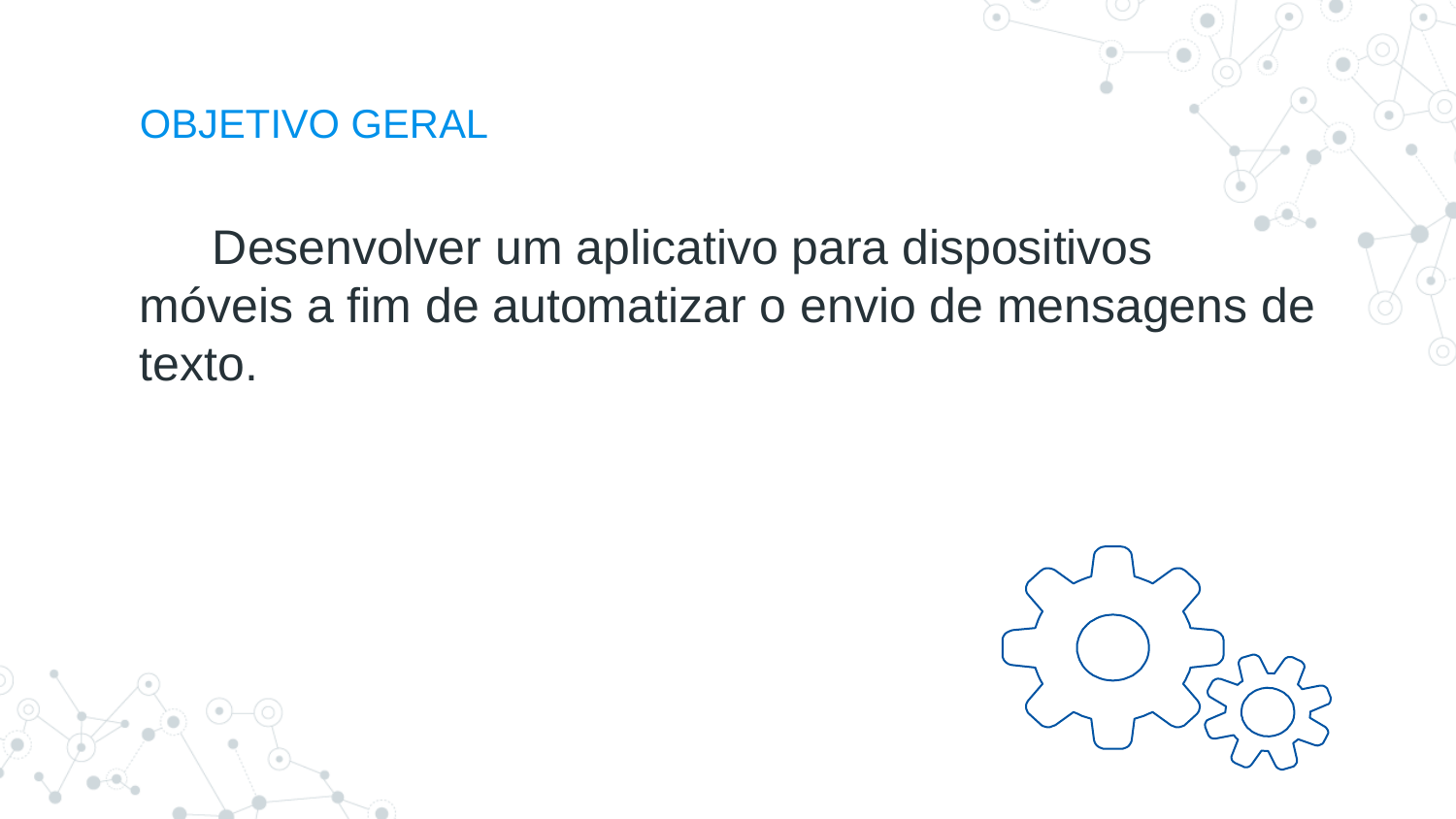

# OBJETIVO GERAL
Desenvolver um aplicativo para dispositivos móveis a fim de automatizar o envio de mensagens de texto.